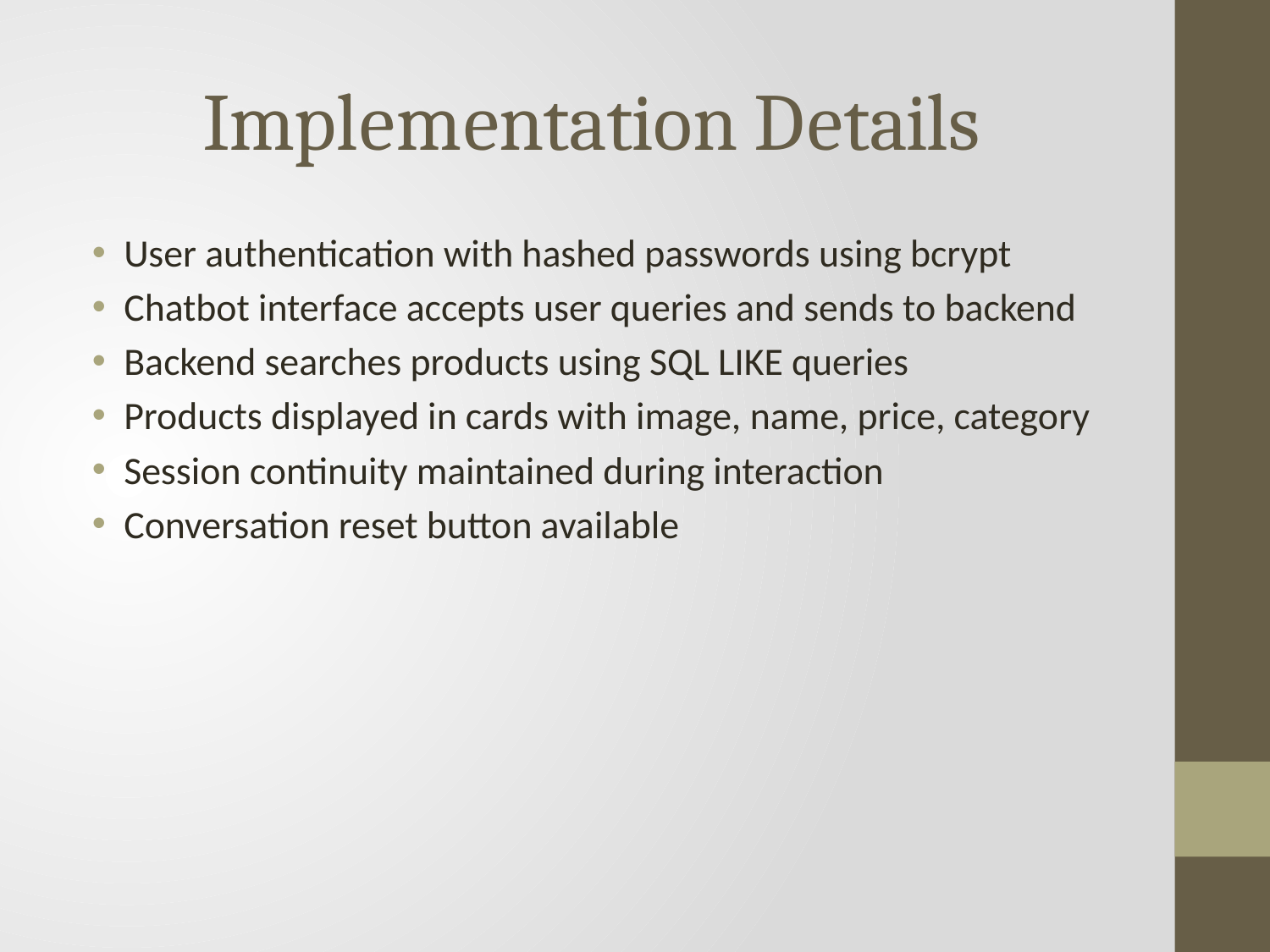

# Implementation Details
User authentication with hashed passwords using bcrypt
Chatbot interface accepts user queries and sends to backend
Backend searches products using SQL LIKE queries
Products displayed in cards with image, name, price, category
Session continuity maintained during interaction
Conversation reset button available